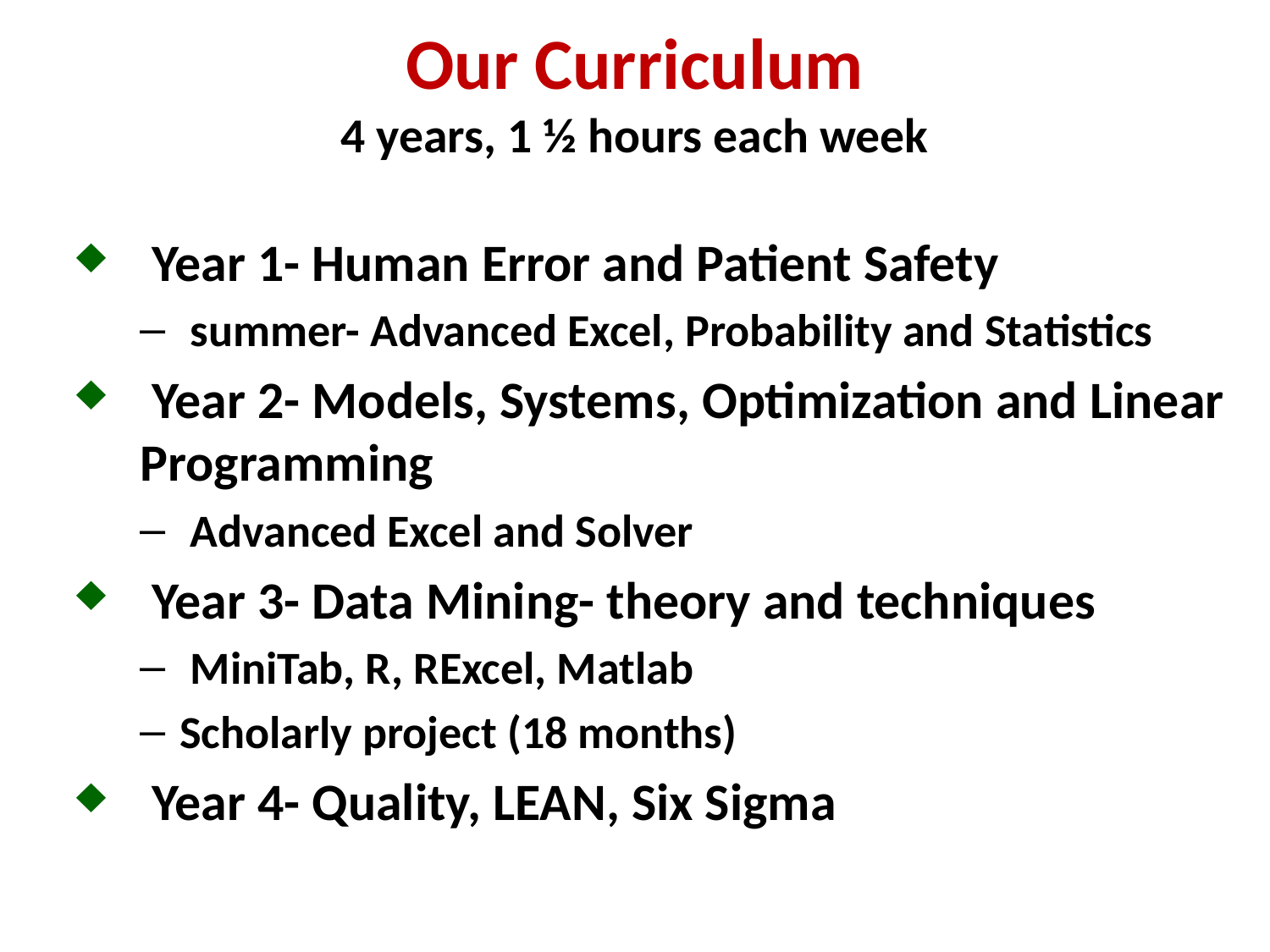

# Our Curriculum 4 years, 1 ½ hours each week
 Year 1- Human Error and Patient Safety
 summer- Advanced Excel, Probability and Statistics
 Year 2- Models, Systems, Optimization and Linear Programming
 Advanced Excel and Solver
 Year 3- Data Mining- theory and techniques
 MiniTab, R, RExcel, Matlab
Scholarly project (18 months)
 Year 4- Quality, LEAN, Six Sigma